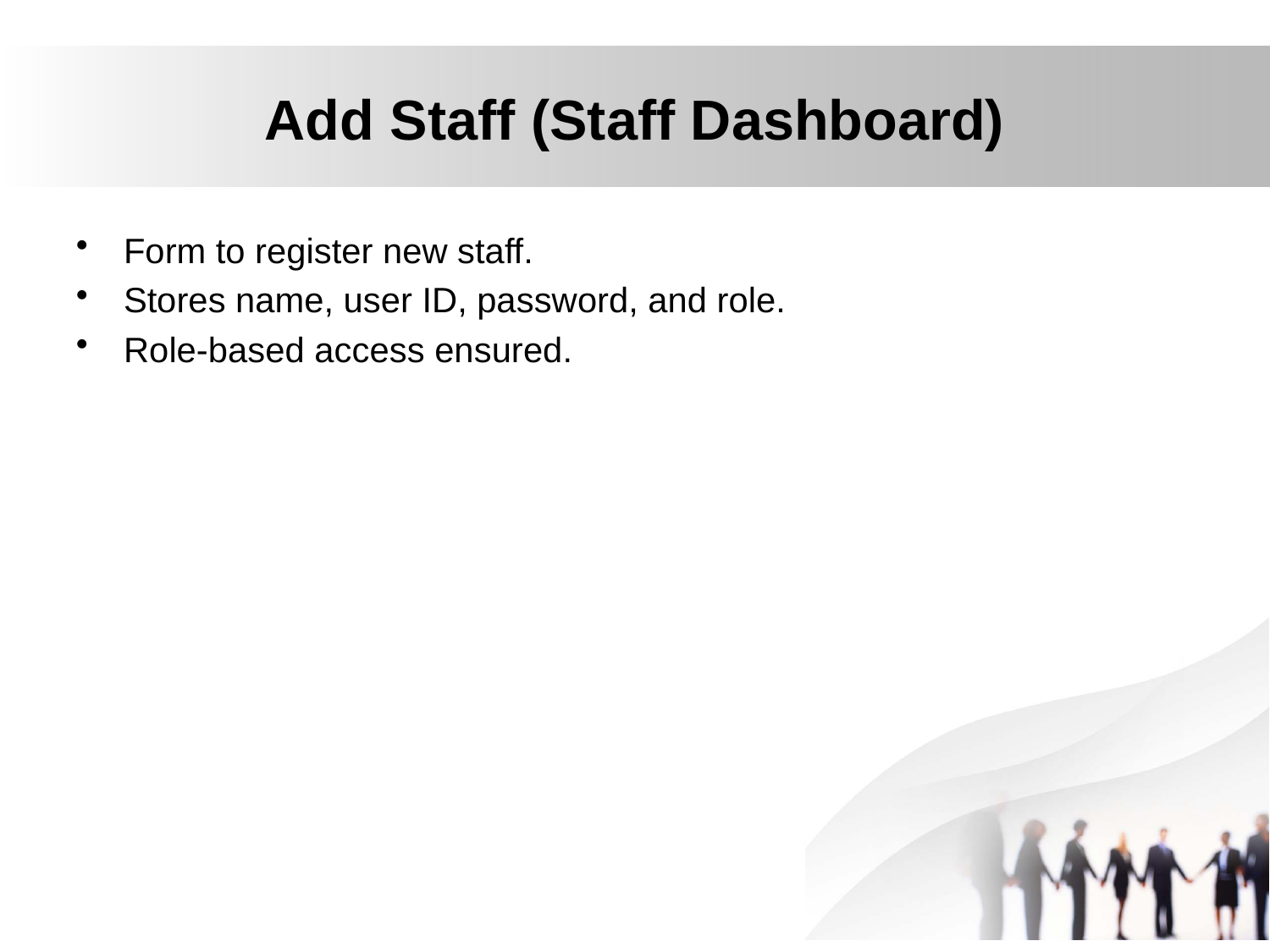

# Add Staff (Staff Dashboard)
Form to register new staff.
Stores name, user ID, password, and role.
Role-based access ensured.